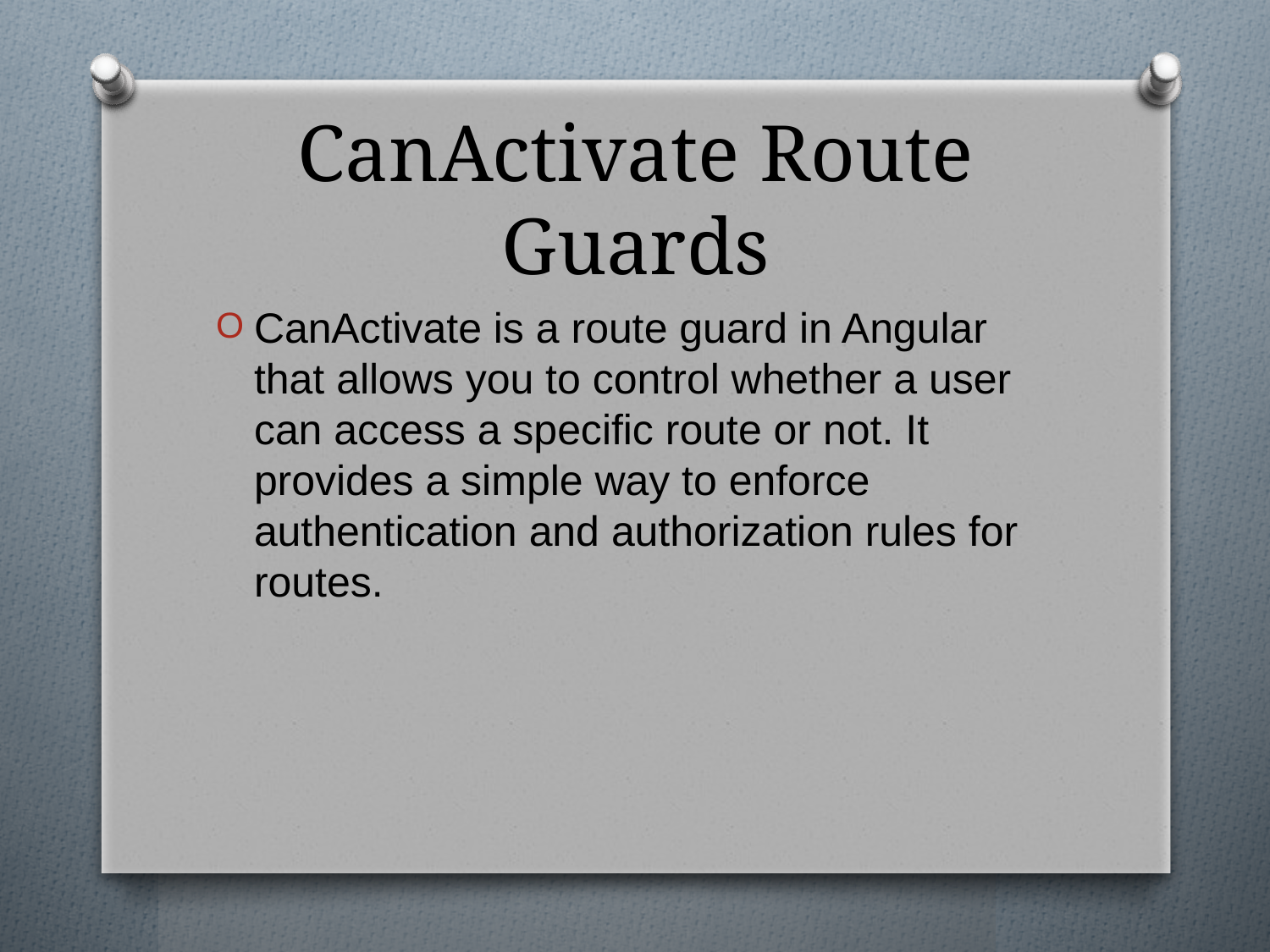

# CanActivate Route Guards
CanActivate is a route guard in Angular that allows you to control whether a user can access a specific route or not. It provides a simple way to enforce authentication and authorization rules for routes.